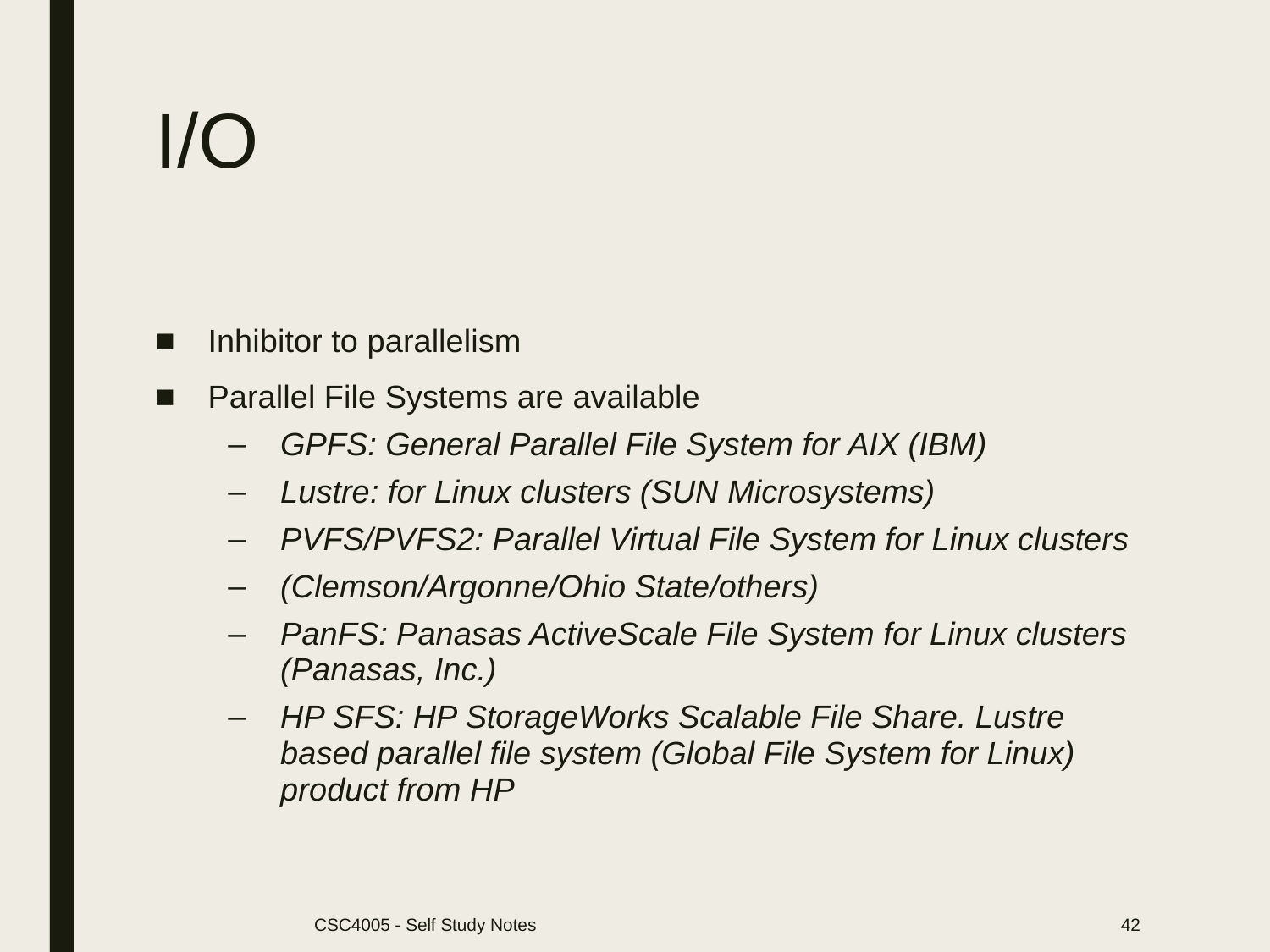

# I/O
Inhibitor to parallelism
Parallel File Systems are available
GPFS: General Parallel File System for AIX (IBM)
Lustre: for Linux clusters (SUN Microsystems)
PVFS/PVFS2: Parallel Virtual File System for Linux clusters
(Clemson/Argonne/Ohio State/others)
PanFS: Panasas ActiveScale File System for Linux clusters (Panasas, Inc.)
HP SFS: HP StorageWorks Scalable File Share. Lustre based parallel file system (Global File System for Linux) product from HP

CSC4005 - Self Study Notes
42